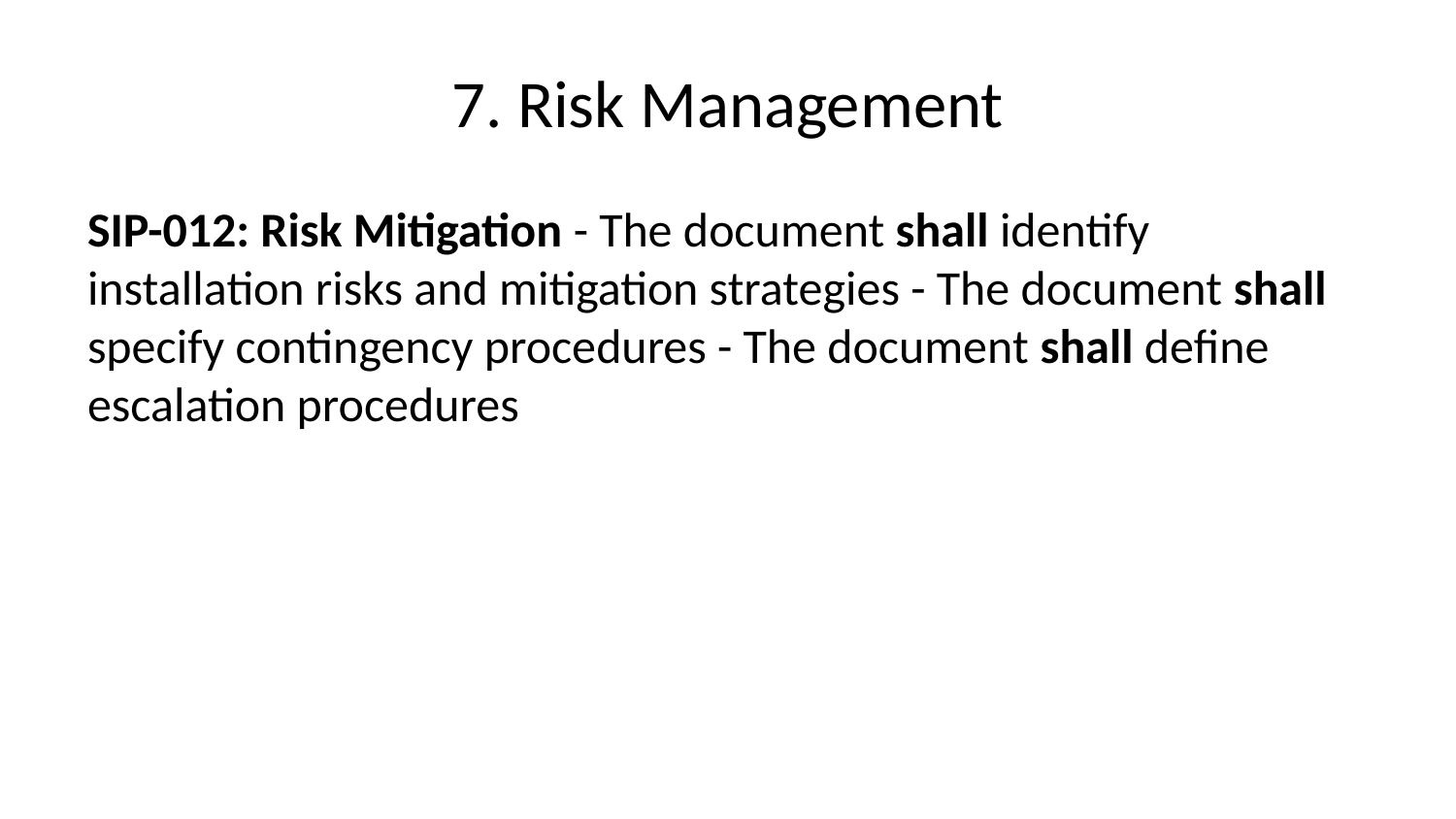

# 7. Risk Management
SIP-012: Risk Mitigation - The document shall identify installation risks and mitigation strategies - The document shall specify contingency procedures - The document shall define escalation procedures